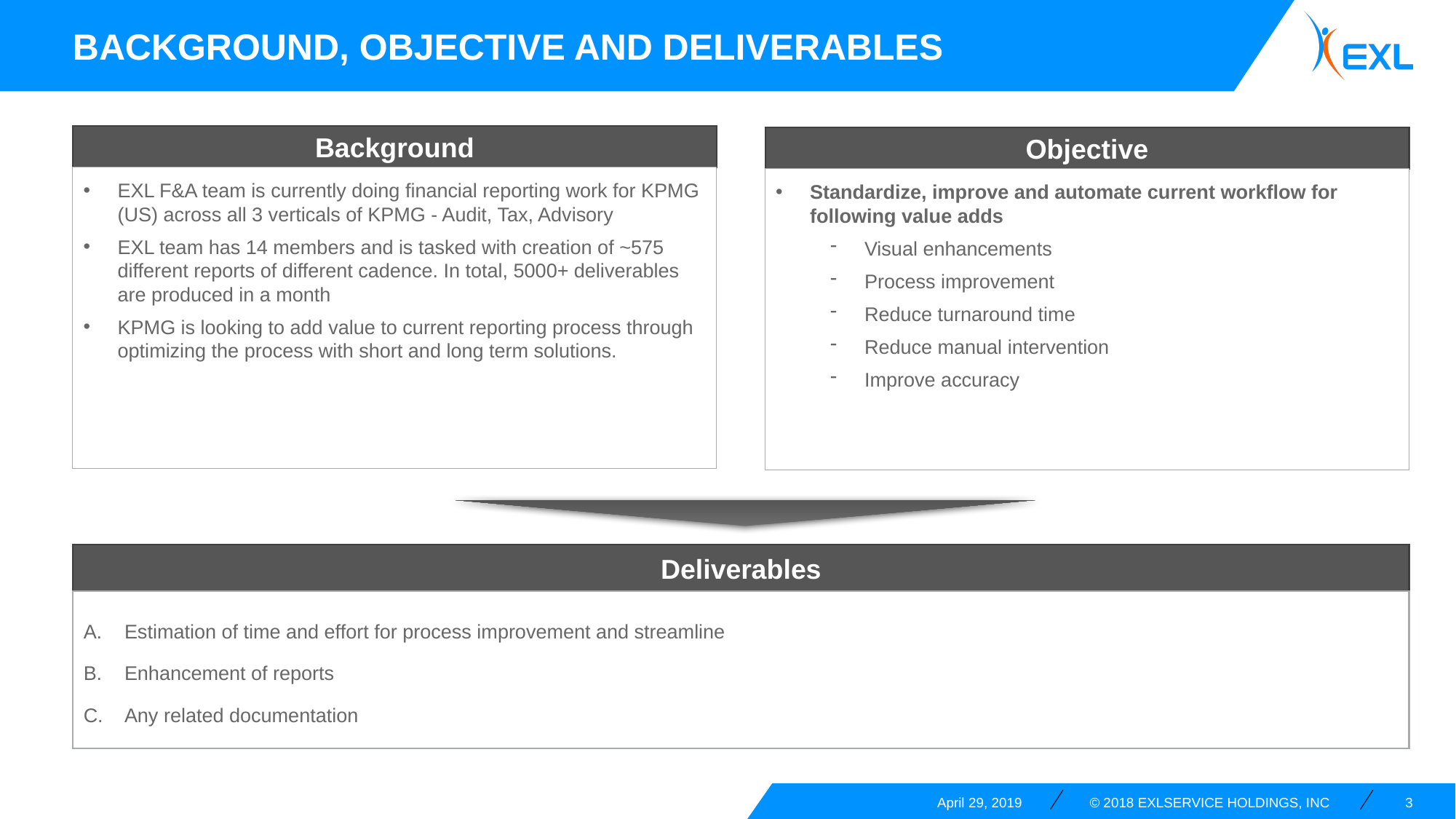

Background, Objective and deliverables
Background
Objective
EXL F&A team is currently doing financial reporting work for KPMG (US) across all 3 verticals of KPMG - Audit, Tax, Advisory
EXL team has 14 members and is tasked with creation of ~575 different reports of different cadence. In total, 5000+ deliverables are produced in a month
KPMG is looking to add value to current reporting process through optimizing the process with short and long term solutions.
Standardize, improve and automate current workflow for following value adds
Visual enhancements
Process improvement
Reduce turnaround time
Reduce manual intervention
Improve accuracy

Deliverables
Estimation of time and effort for process improvement and streamline
Enhancement of reports
Any related documentation